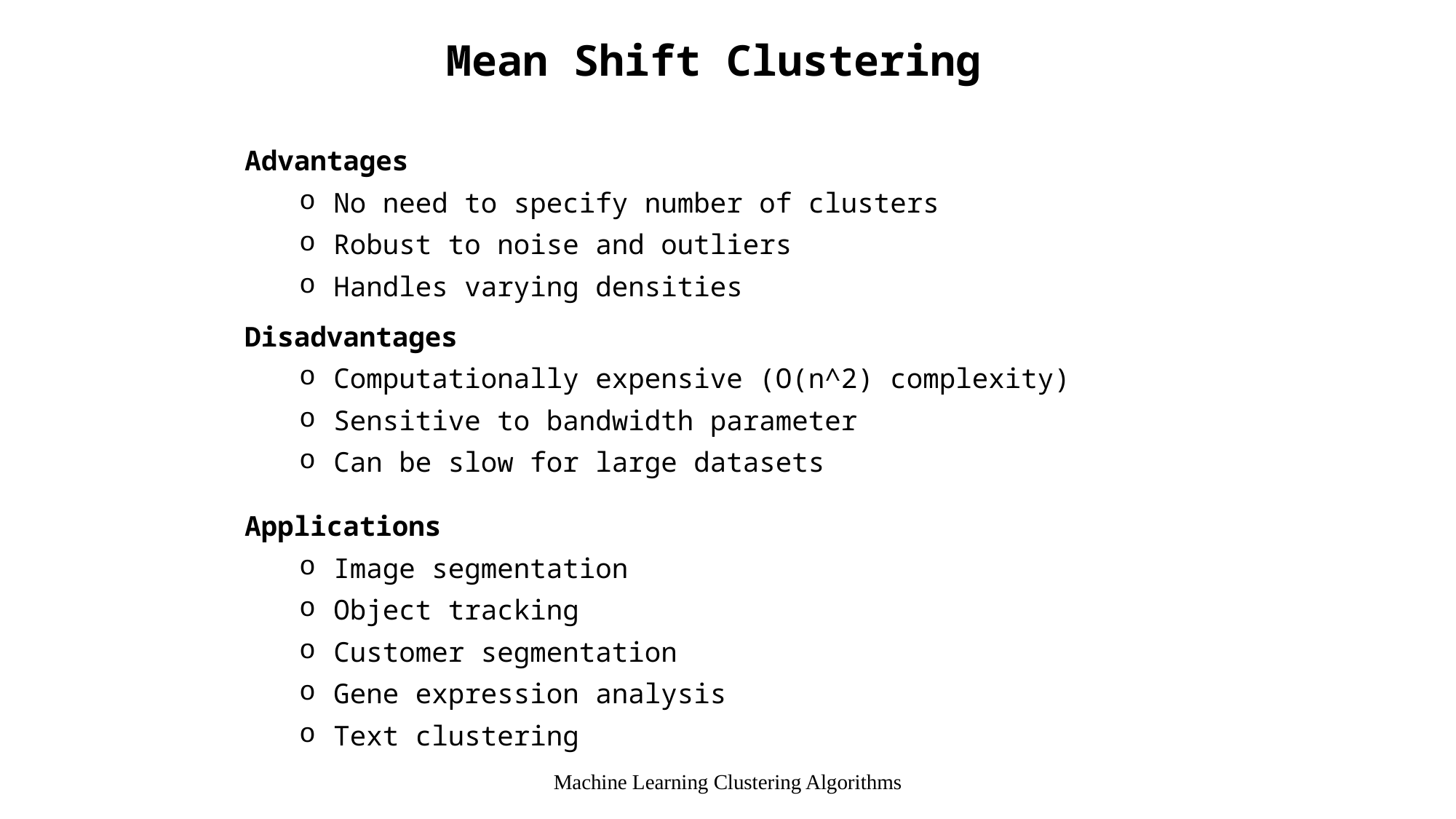

Mean Shift Clustering
Advantages
No need to specify number of clusters
Robust to noise and outliers
Handles varying densities
Disadvantages
Computationally expensive (O(n^2) complexity)
Sensitive to bandwidth parameter
Can be slow for large datasets
Applications
Image segmentation
Object tracking
Customer segmentation
Gene expression analysis
Text clustering
Machine Learning Clustering Algorithms